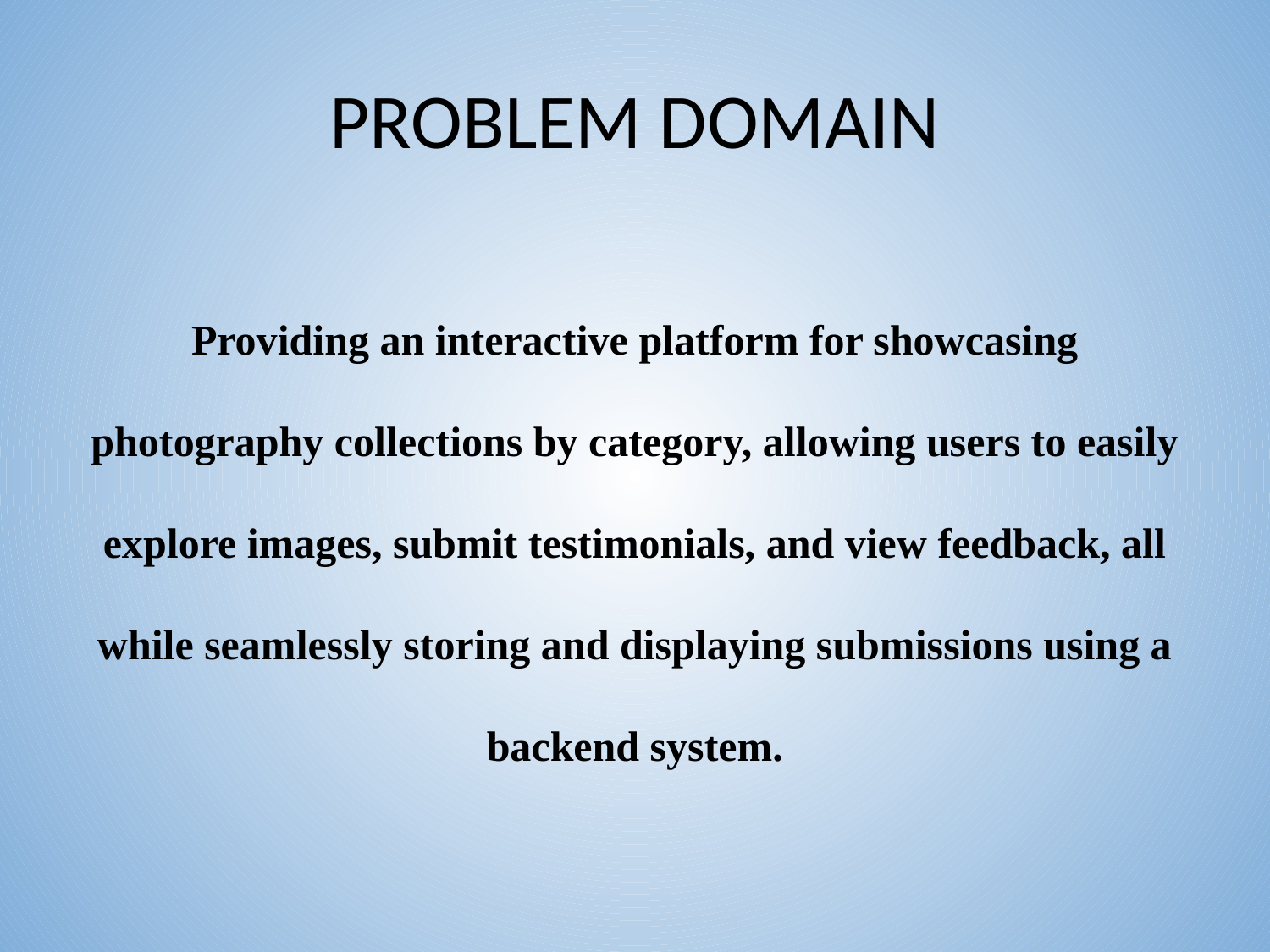

# PROBLEM DOMAIN
Providing an interactive platform for showcasing photography collections by category, allowing users to easily explore images, submit testimonials, and view feedback, all while seamlessly storing and displaying submissions using a backend system.